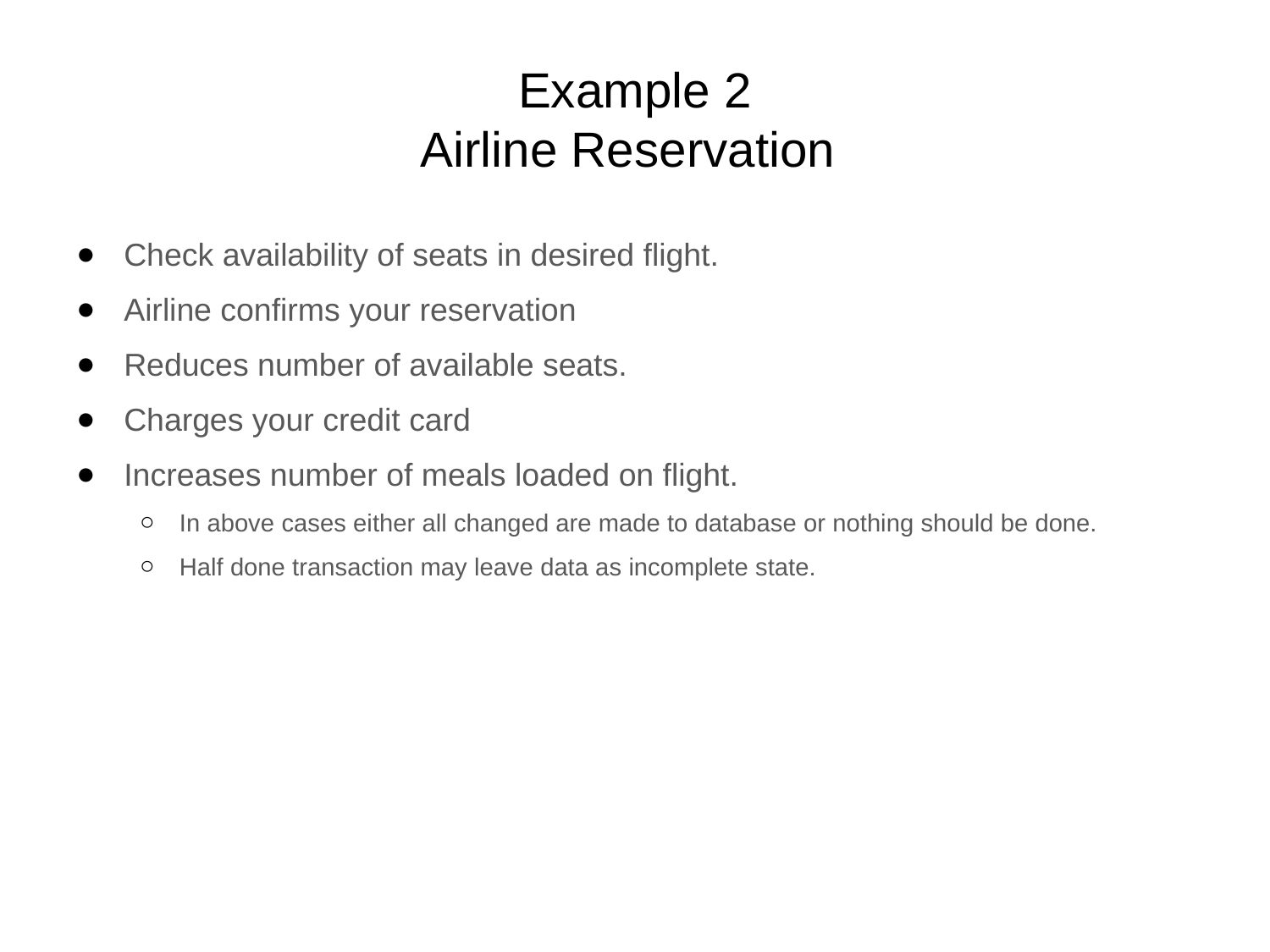

# Example 2 Airline Reservation
Check availability of seats in desired flight.
Airline confirms your reservation
Reduces number of available seats.
Charges your credit card
Increases number of meals loaded on flight.
In above cases either all changed are made to database or nothing should be done.
Half done transaction may leave data as incomplete state.